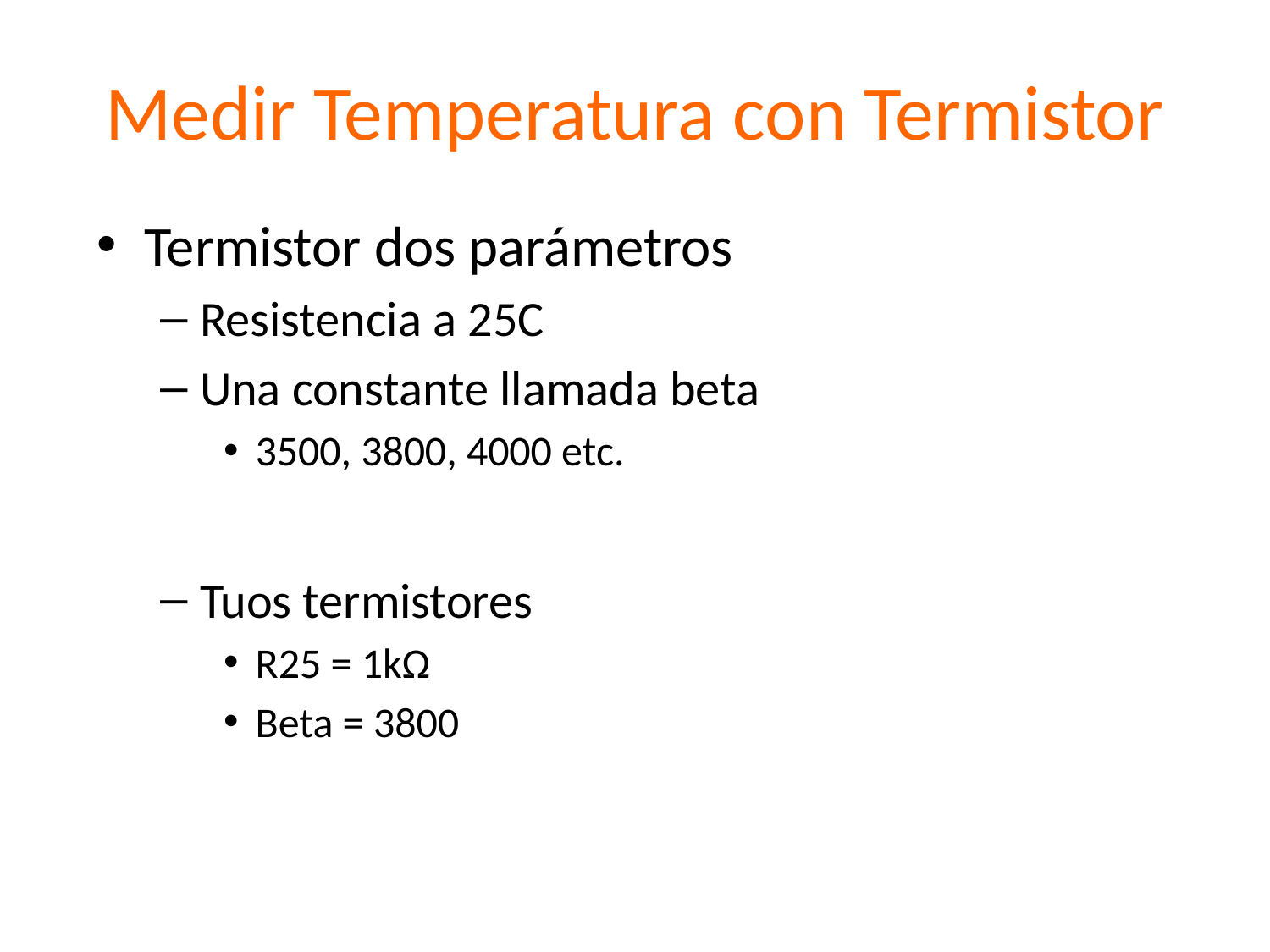

# Medir Temperatura con Termistor
Termistor dos parámetros
Resistencia a 25C
Una constante llamada beta
3500, 3800, 4000 etc.

Tuos termistores
R25 = 1kΩ
Beta = 3800